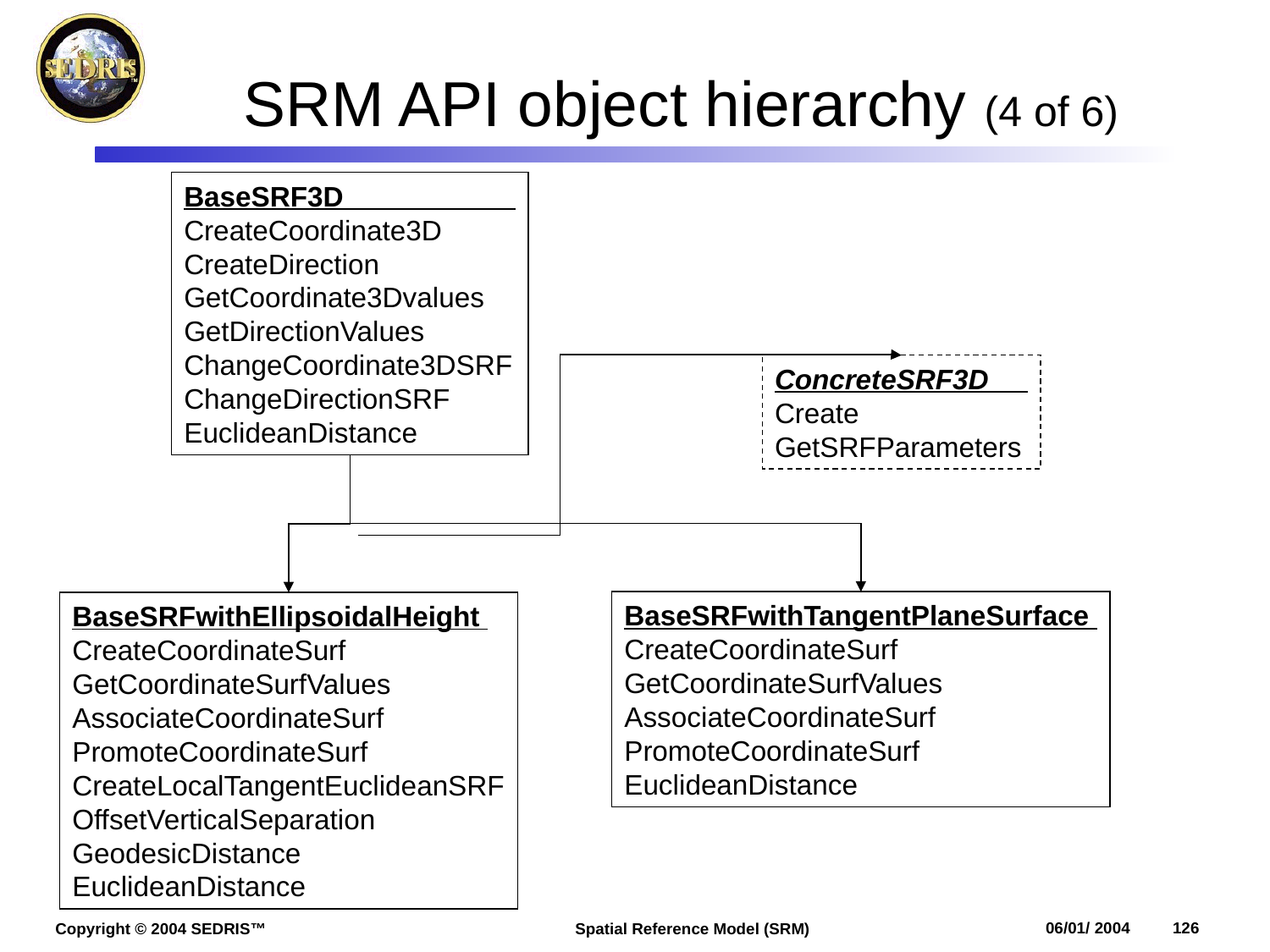

# SRM API object hierarchy (4 of 6)
BaseSRF3D
CreateCoordinate3D
CreateDirection
GetCoordinate3Dvalues
GetDirectionValues
ChangeCoordinate3DSRF
ChangeDirectionSRF
EuclideanDistance
ConcreteSRF3D
Create
GetSRFParameters

BaseSRFwithTangentPlaneSurface
CreateCoordinateSurf
GetCoordinateSurfValues
AssociateCoordinateSurf
PromoteCoordinateSurf
EuclideanDistance
BaseSRFwithEllipsoidalHeight
CreateCoordinateSurf
GetCoordinateSurfValues
AssociateCoordinateSurf
PromoteCoordinateSurf
CreateLocalTangentEuclideanSRF
OffsetVerticalSeparation
GeodesicDistance
EuclideanDistance